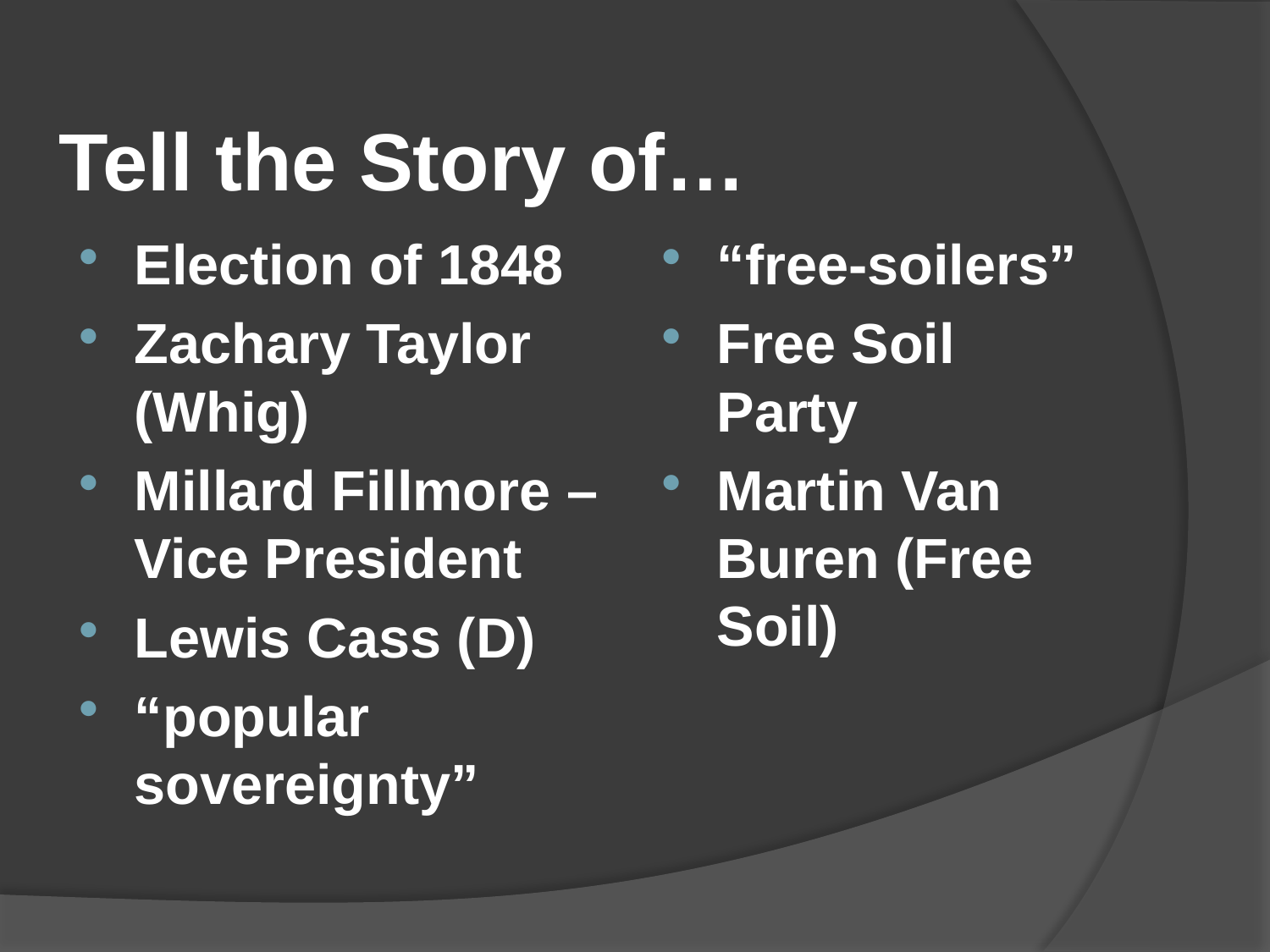

# Tell the Story of…
Election of 1848
Zachary Taylor (Whig)
Millard Fillmore – Vice President
Lewis Cass (D)
“popular sovereignty”

“free-soilers”
Free Soil Party
Martin Van Buren (Free Soil)